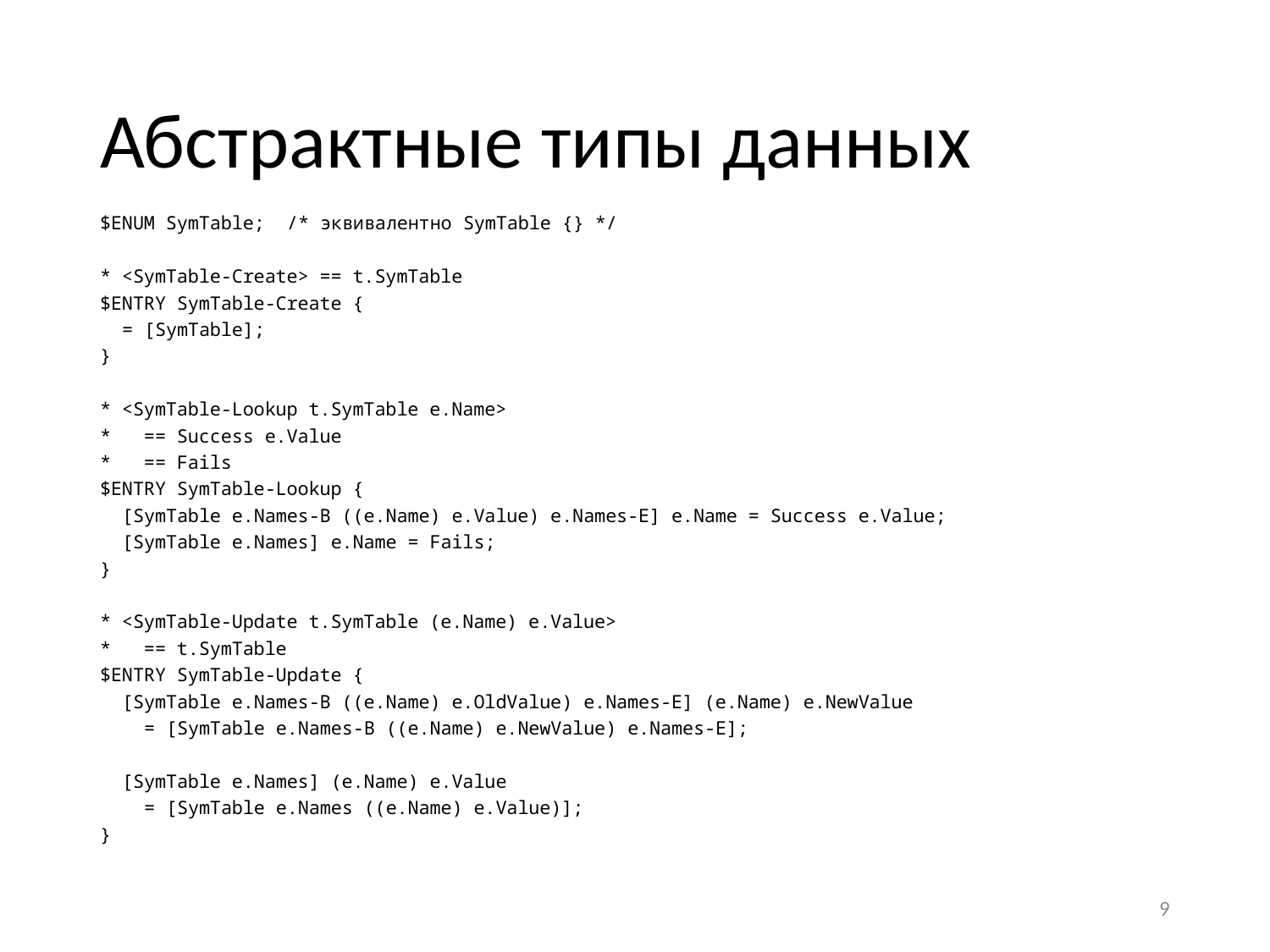

# Абстрактные типы данных
$ENUM SymTable;  /* эквивалентно SymTable {} */

* <SymTable-Create> == t.SymTable
$ENTRY SymTable-Create {
  = [SymTable];
}

* <SymTable-Lookup t.SymTable e.Name>
*   == Success e.Value
*   == Fails
$ENTRY SymTable-Lookup {
  [SymTable e.Names-B ((e.Name) e.Value) e.Names-E] e.Name = Success e.Value;
  [SymTable e.Names] e.Name = Fails;
}

* <SymTable-Update t.SymTable (e.Name) e.Value>
*   == t.SymTable
$ENTRY SymTable-Update {
  [SymTable e.Names-B ((e.Name) e.OldValue) e.Names-E] (e.Name) e.NewValue
    = [SymTable e.Names-B ((e.Name) e.NewValue) e.Names-E];

  [SymTable e.Names] (e.Name) e.Value
    = [SymTable e.Names ((e.Name) e.Value)];
}
9